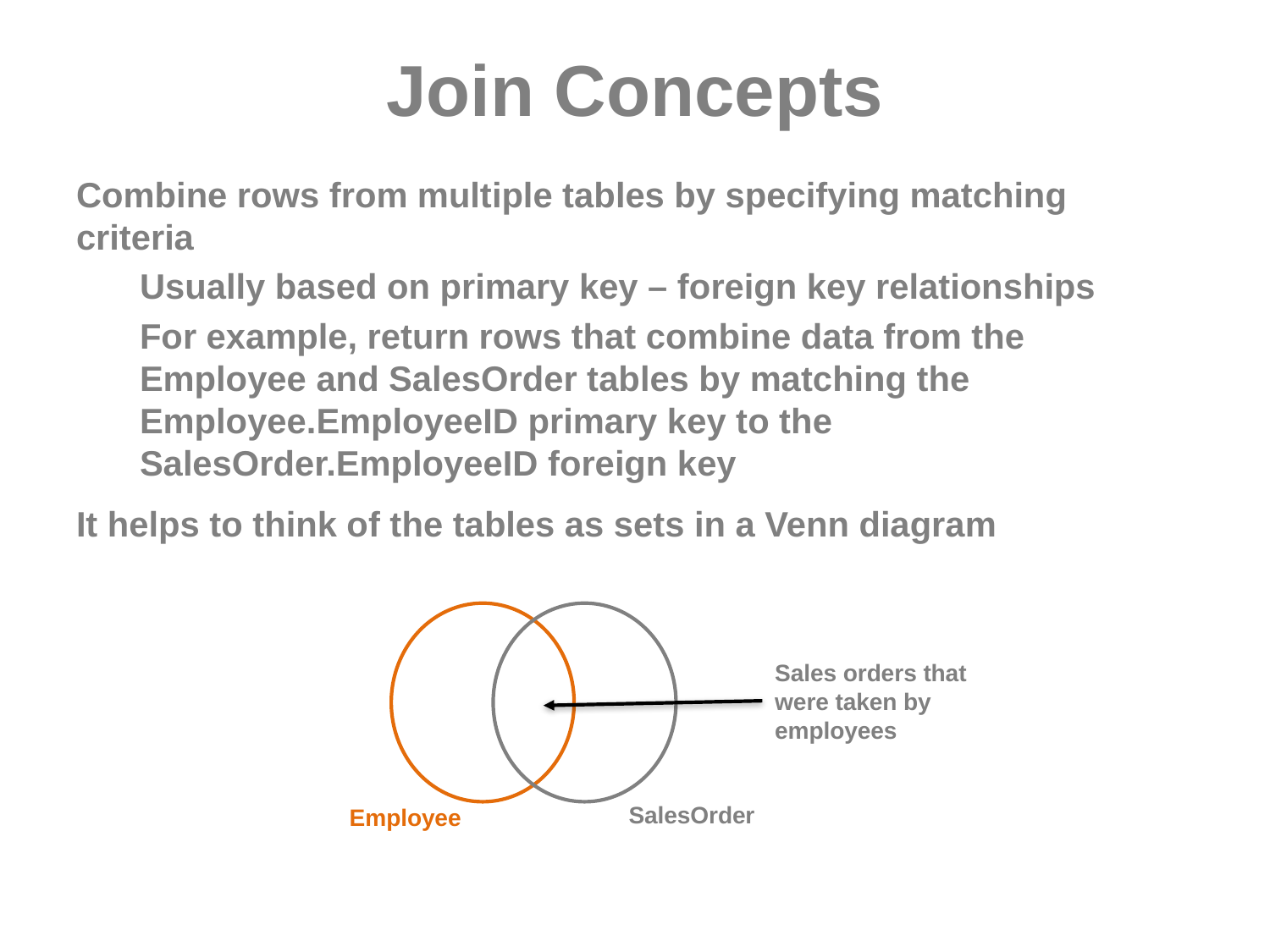

# Join Concepts
Combine rows from multiple tables by specifying matching criteria
Usually based on primary key – foreign key relationships
For example, return rows that combine data from the Employee and SalesOrder tables by matching the Employee.EmployeeID primary key to the SalesOrder.EmployeeID foreign key
It helps to think of the tables as sets in a Venn diagram

Sales orders that were taken by employees
SalesOrder
Employee